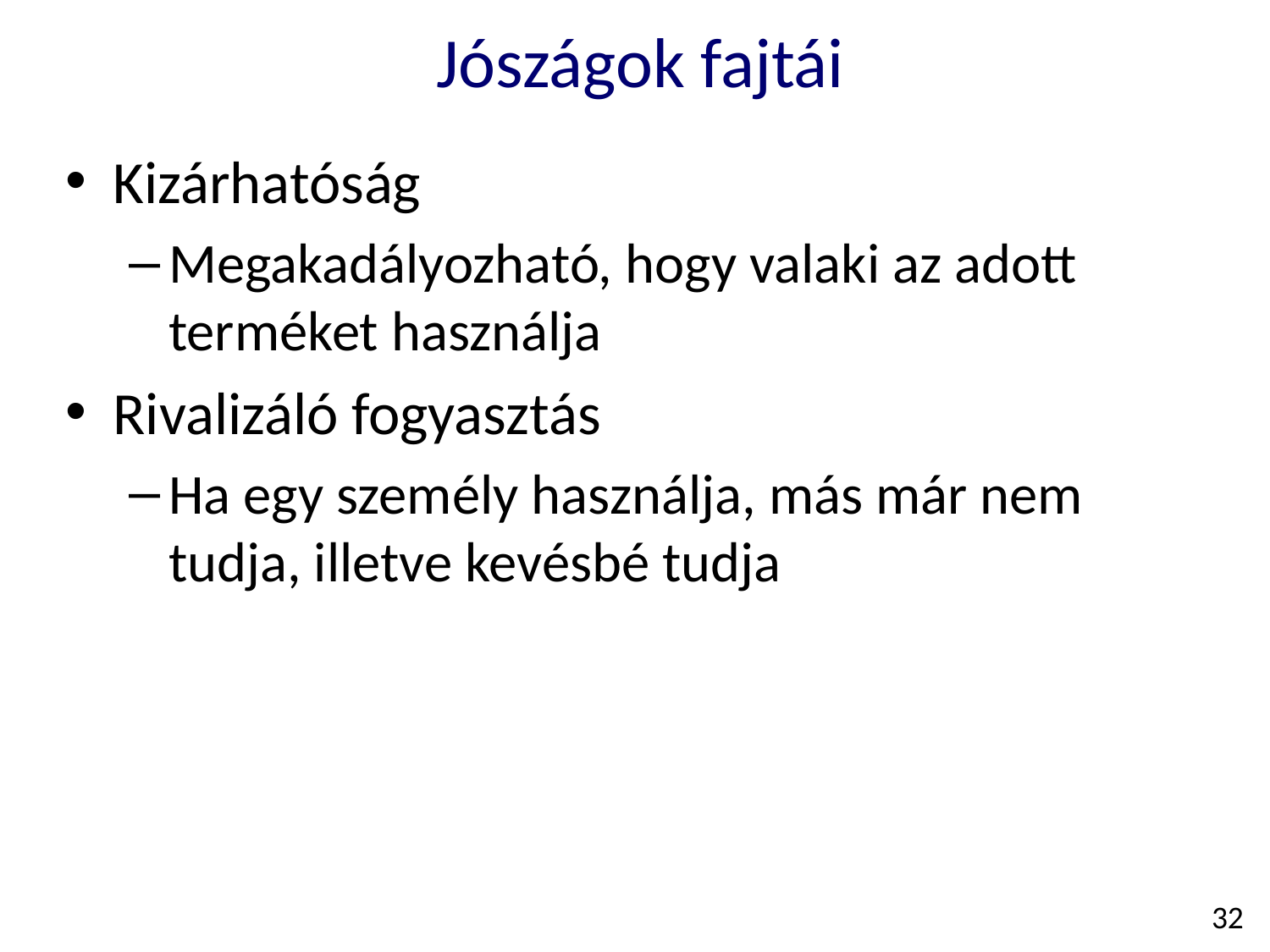

Jószágok fajtái
Kizárhatóság
Megakadályozható, hogy valaki az adott terméket használja
Rivalizáló fogyasztás
Ha egy személy használja, más már nem tudja, illetve kevésbé tudja
32